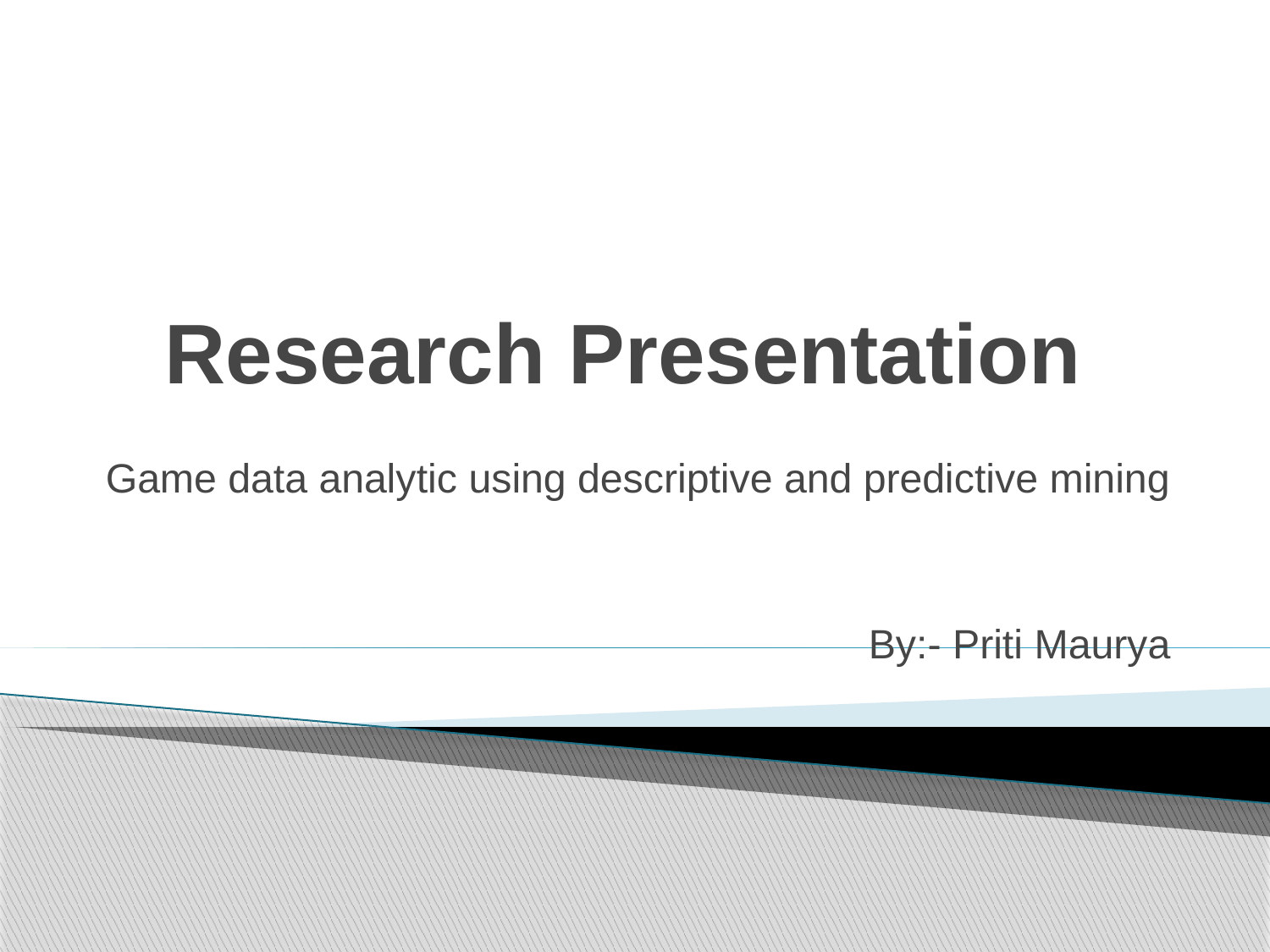

# Research Presentation
Game data analytic using descriptive and predictive mining

By:- Priti Maurya